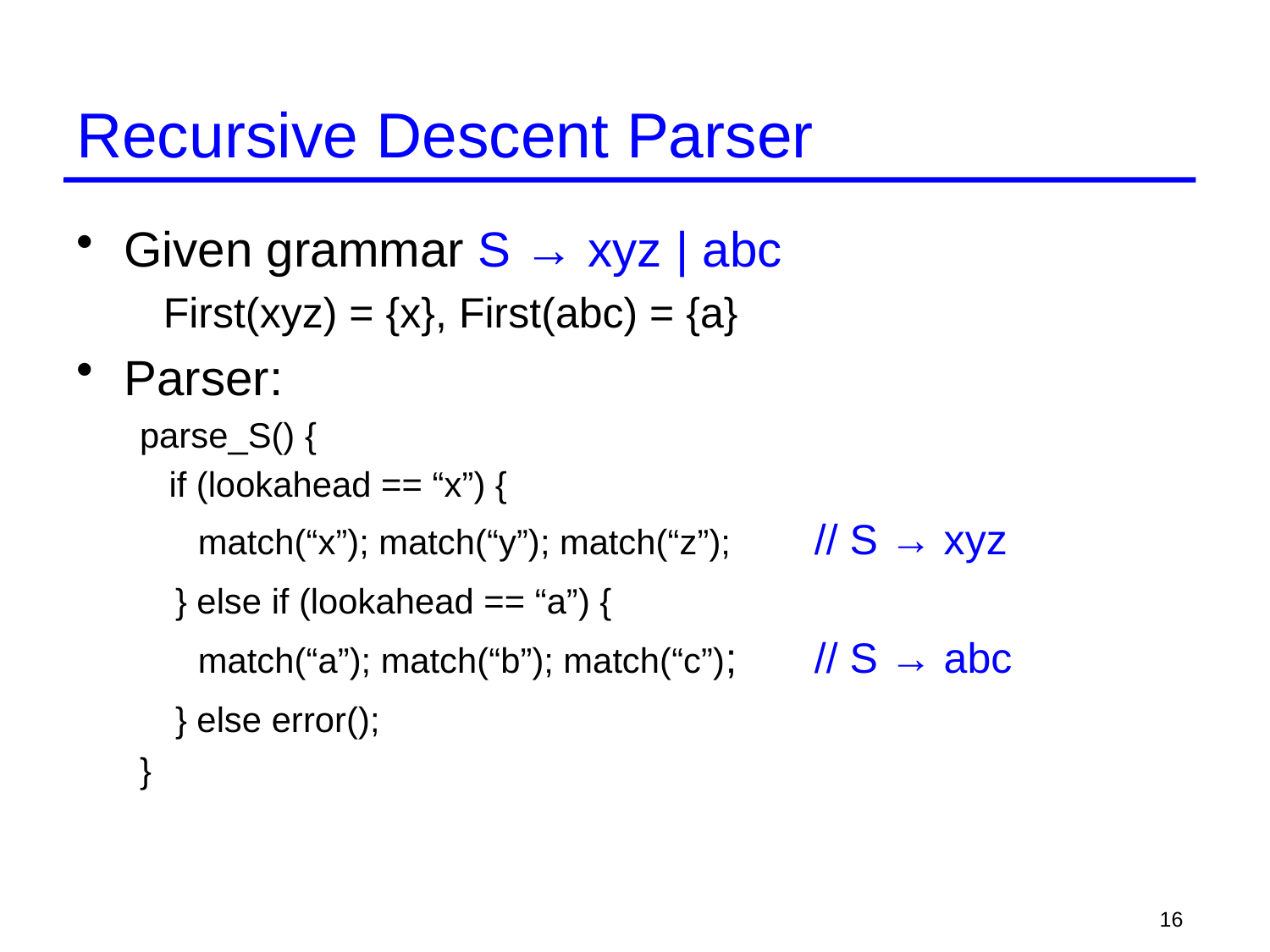

# Recursive Descent Parser
Given grammar S → xyz | abc
  First(xyz) = {x}, First(abc) = {a}
Parser:
parse_S() {
   if (lookahead == “x”) {
      match(“x”); match(“y”); match(“z”);	// S → xyz
   } else if (lookahead == “a”) {
      match(“a”); match(“b”); match(“c”); 	// S → abc
   } else error();
}
16